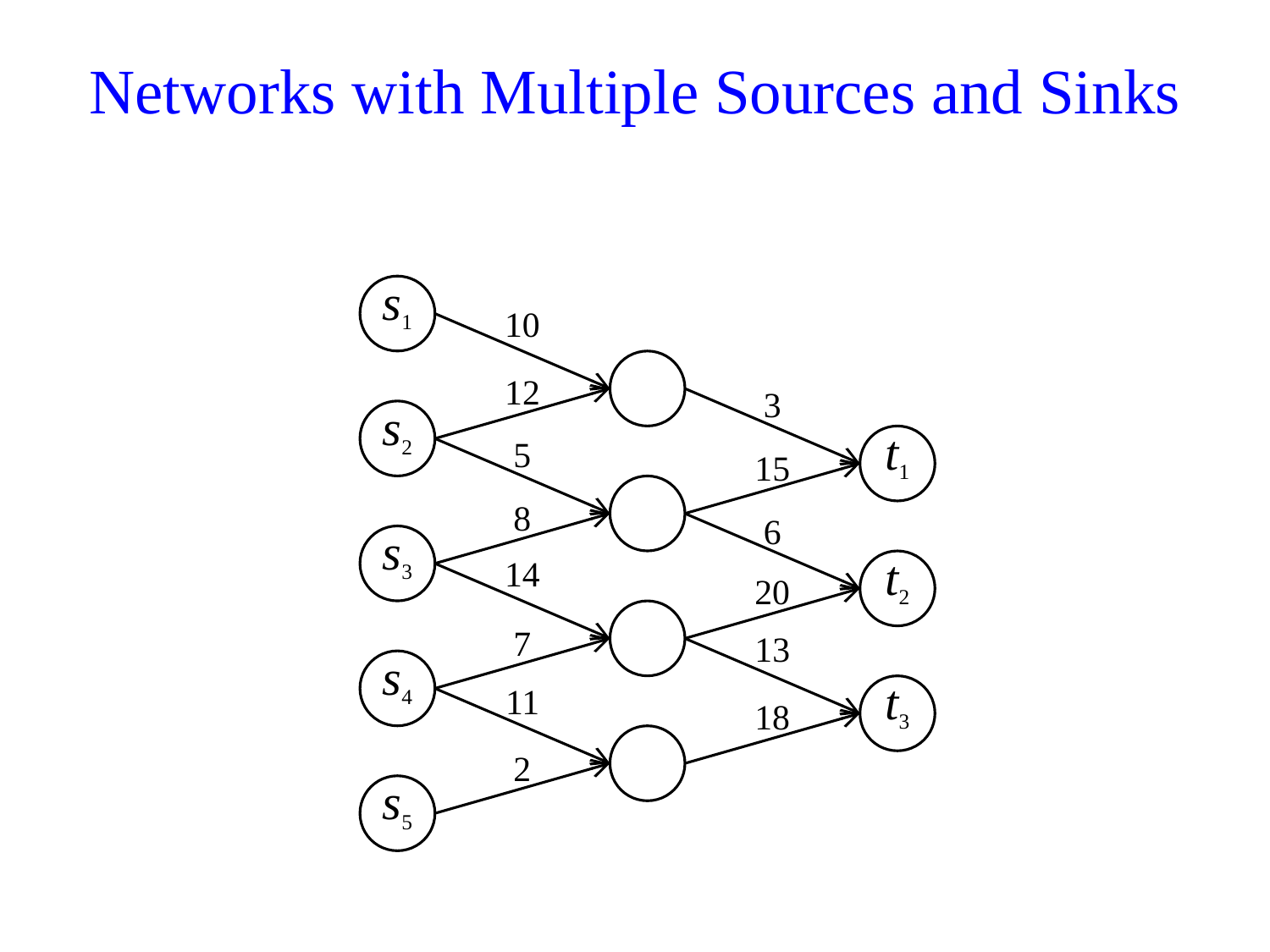

# Networks with Multiple Sources and Sinks
s1
10

12
3
s2
5
t1
15

8
6
s3
14
t2
20

7
13
s4
11
t3
18

2
s5